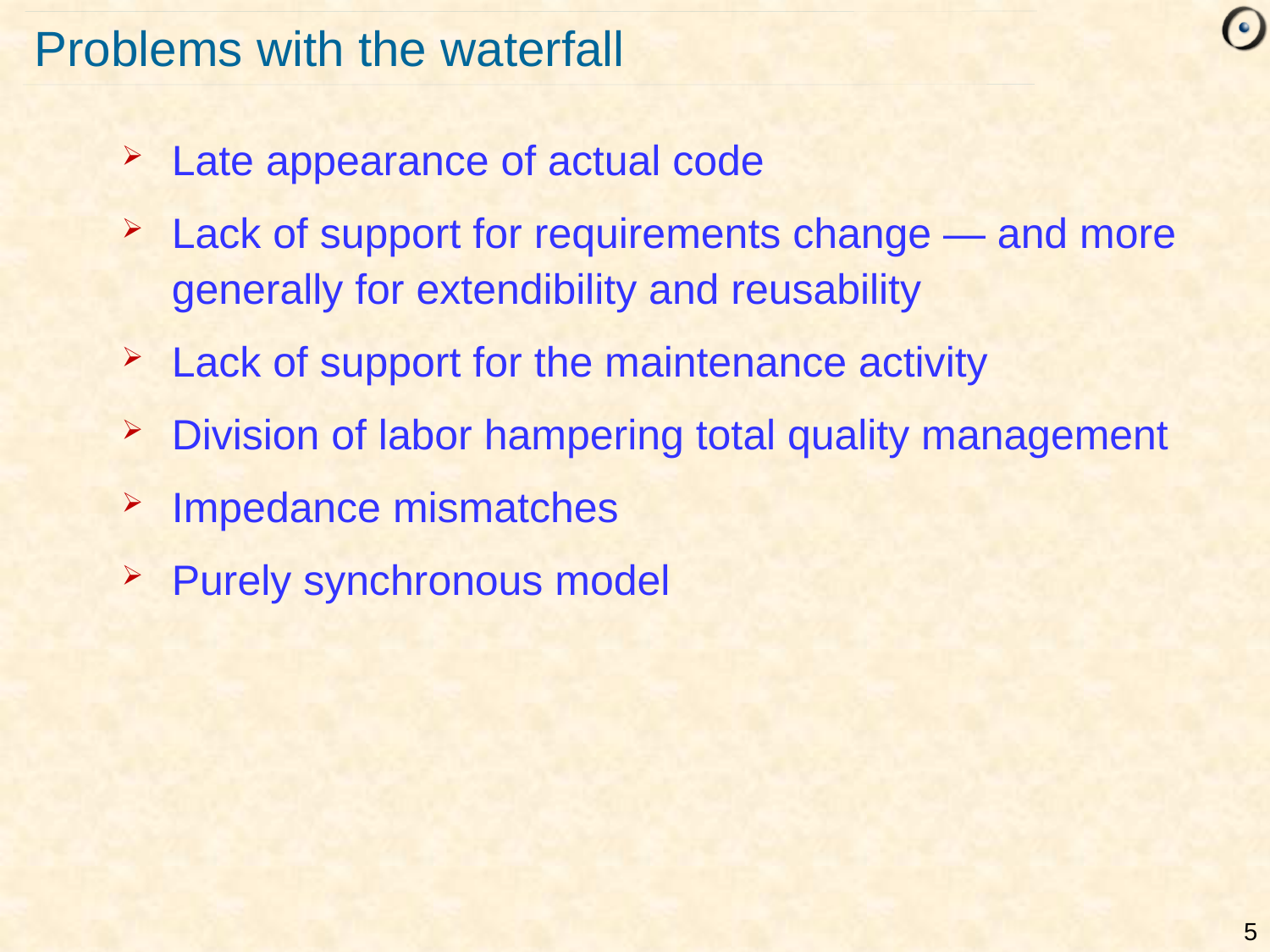

# Problems with the waterfall
Late appearance of actual code
Lack of support for requirements change — and more generally for extendibility and reusability
Lack of support for the maintenance activity
Division of labor hampering total quality management
Impedance mismatches
Purely synchronous model